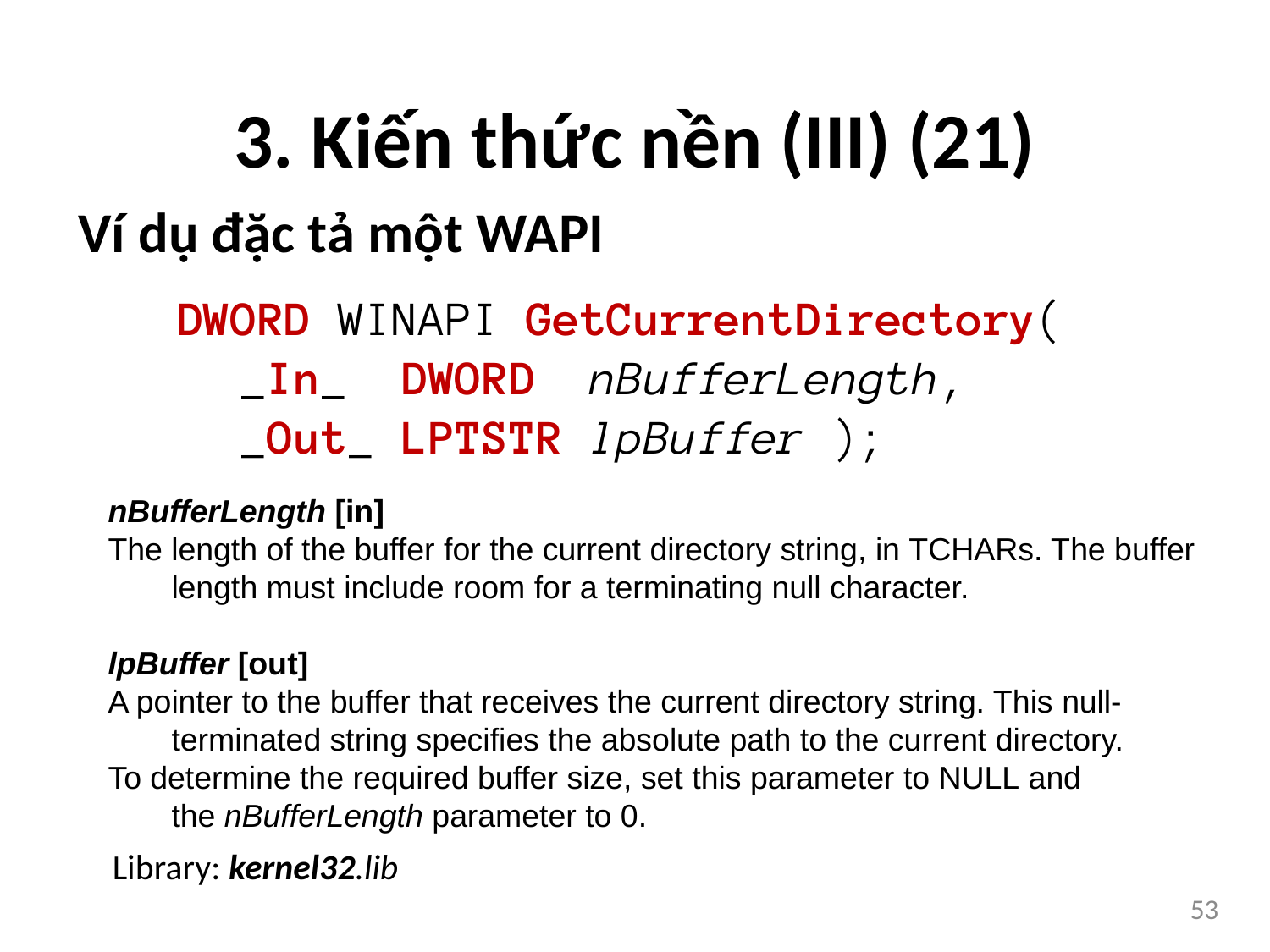

# 3. Kiến thức nền (III) (21)
Ví dụ đặc tả một WAPI
DWORD WINAPI GetCurrentDirectory(
_In_  DWORD  nBufferLength,
_Out_ LPTSTR lpBuffer );

nBufferLength [in]
The length of the buffer for the current directory string, in TCHARs. The buffer length must include room for a terminating null character.

lpBuffer [out]
A pointer to the buffer that receives the current directory string. This null-terminated string specifies the absolute path to the current directory.
To determine the required buffer size, set this parameter to NULL and the nBufferLength parameter to 0.

Library: kernel32.lib
53